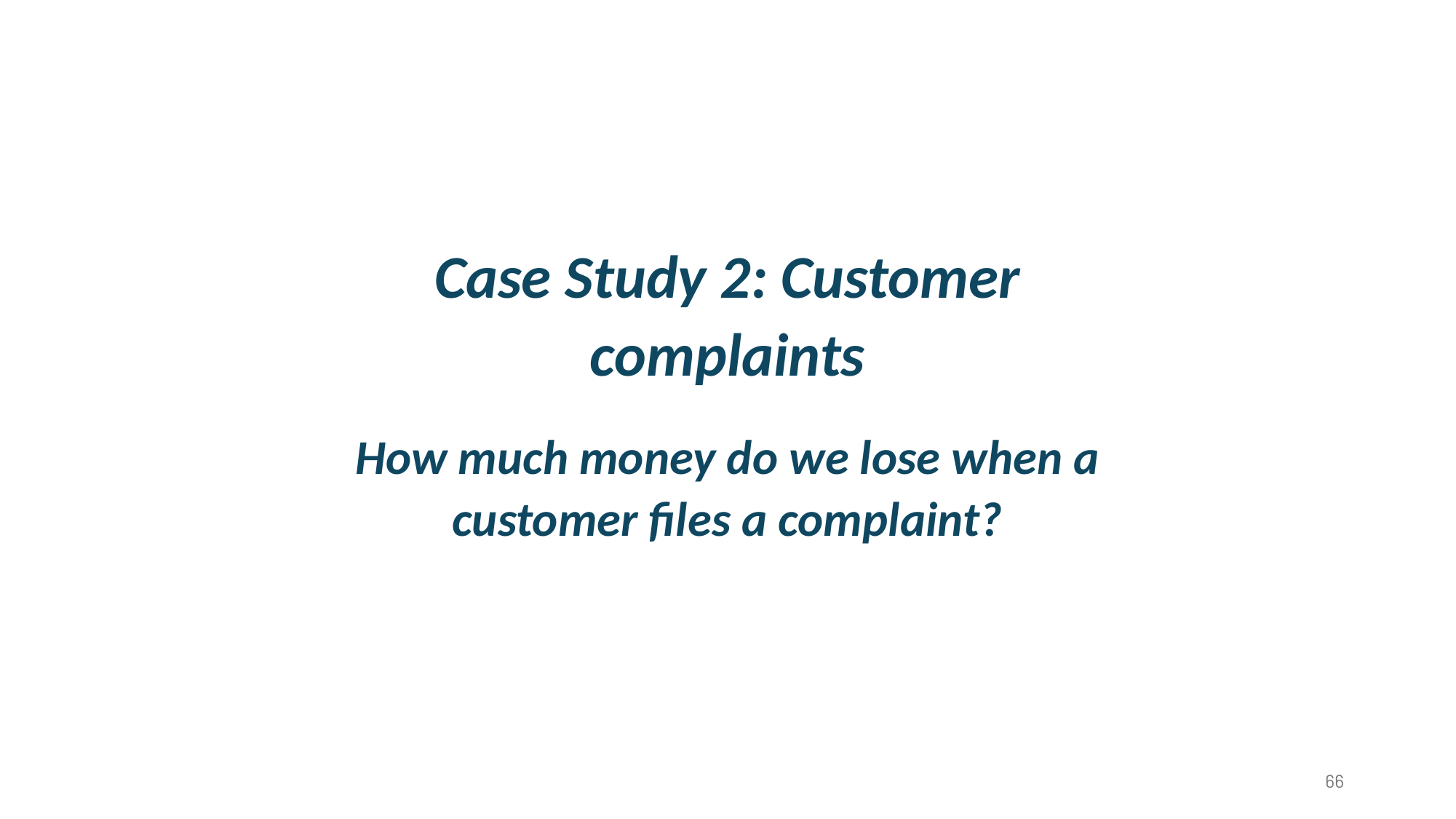

Case Study 2: Customer complaints
How much money do we lose when a customer files a complaint?
66